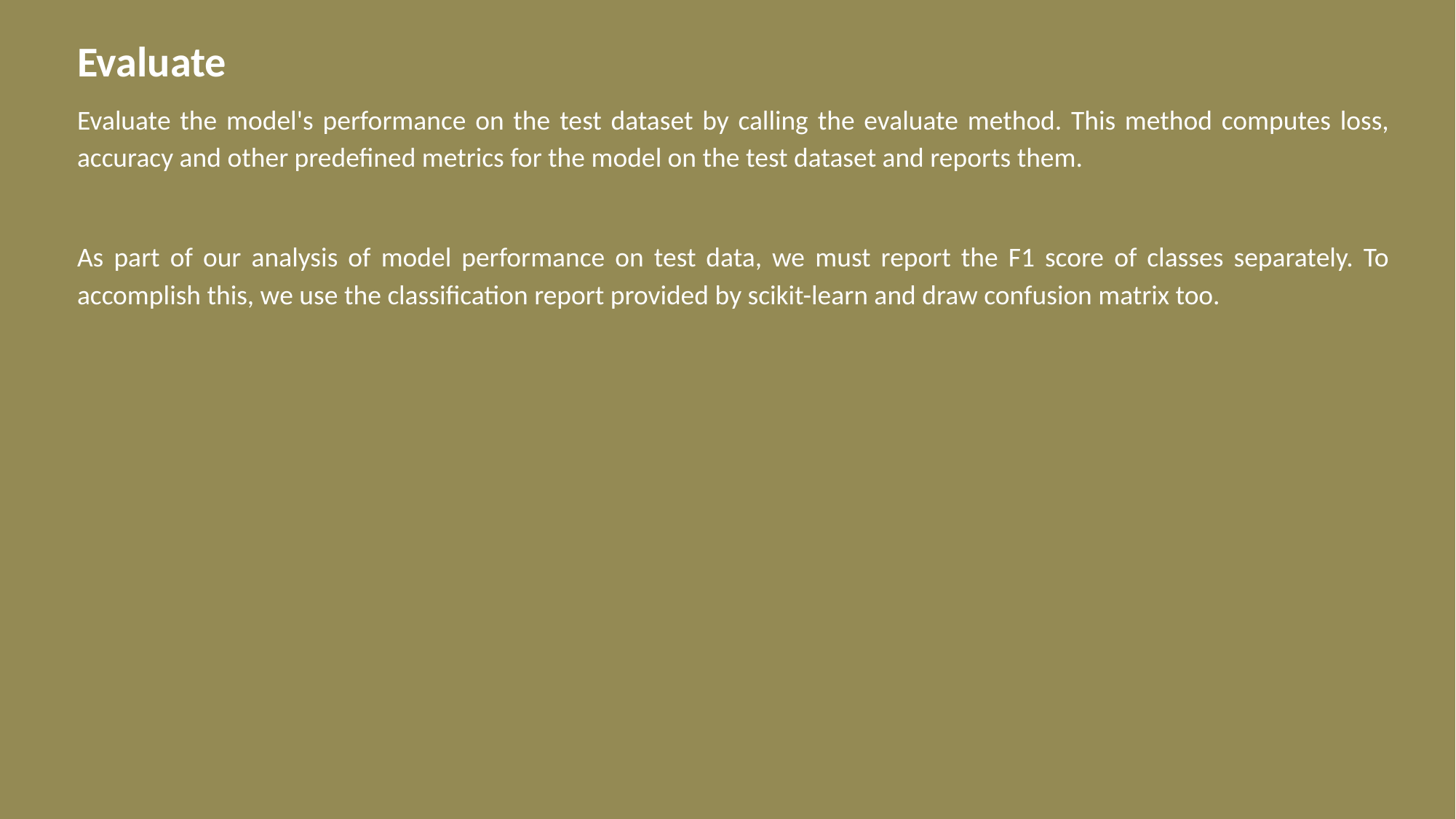

Evaluate
Evaluate the model's performance on the test dataset by calling the evaluate method. This method computes loss, accuracy and other predefined metrics for the model on the test dataset and reports them.

As part of our analysis of model performance on test data, we must report the F1 score of classes separately. To accomplish this, we use the classification report provided by scikit-learn and draw confusion matrix too.